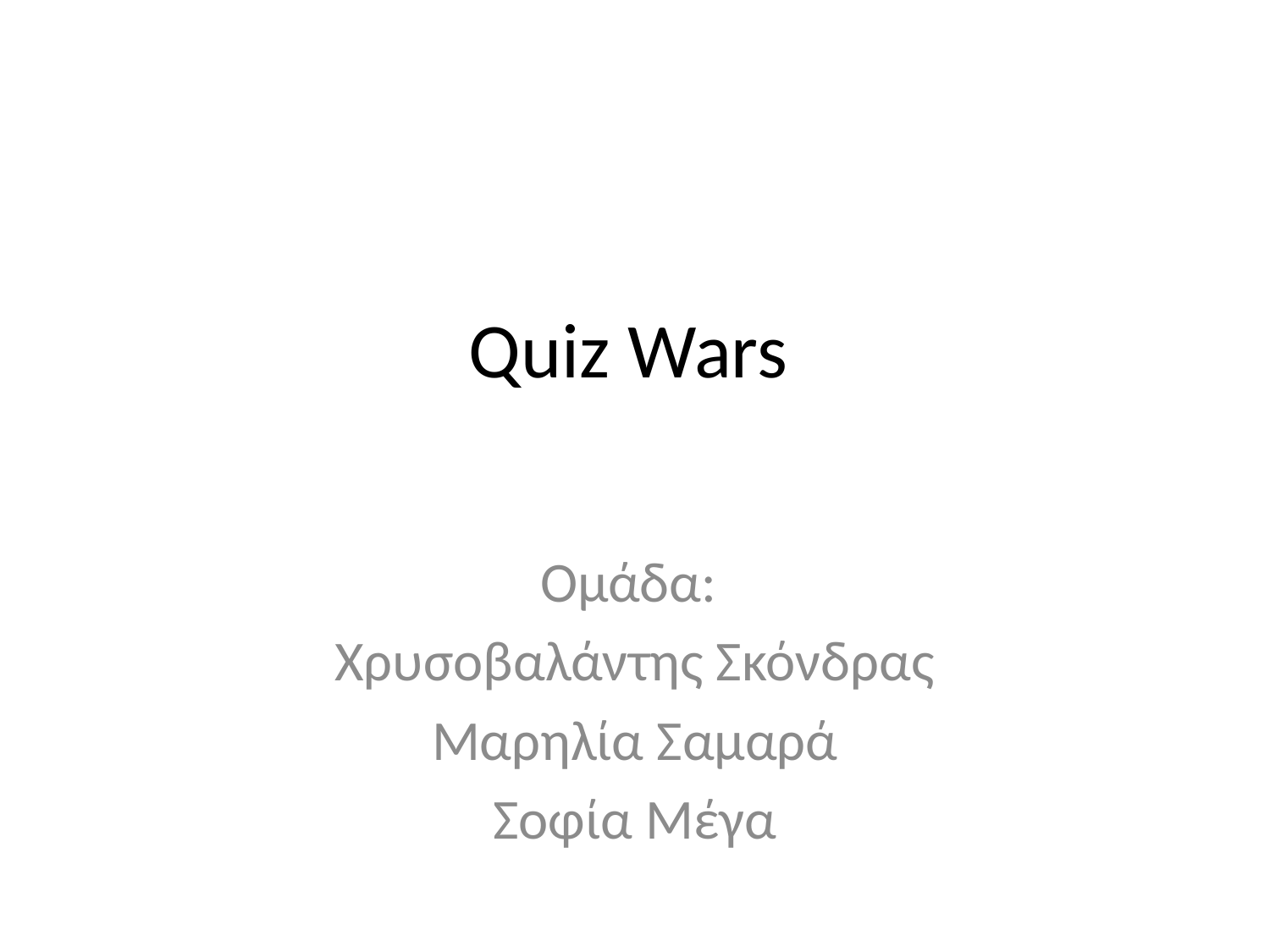

Quiz Wars
Ομάδα:
Χρυσοβαλάντης Σκόνδρας
Μαρηλία Σαμαρά
Σοφία Μέγα